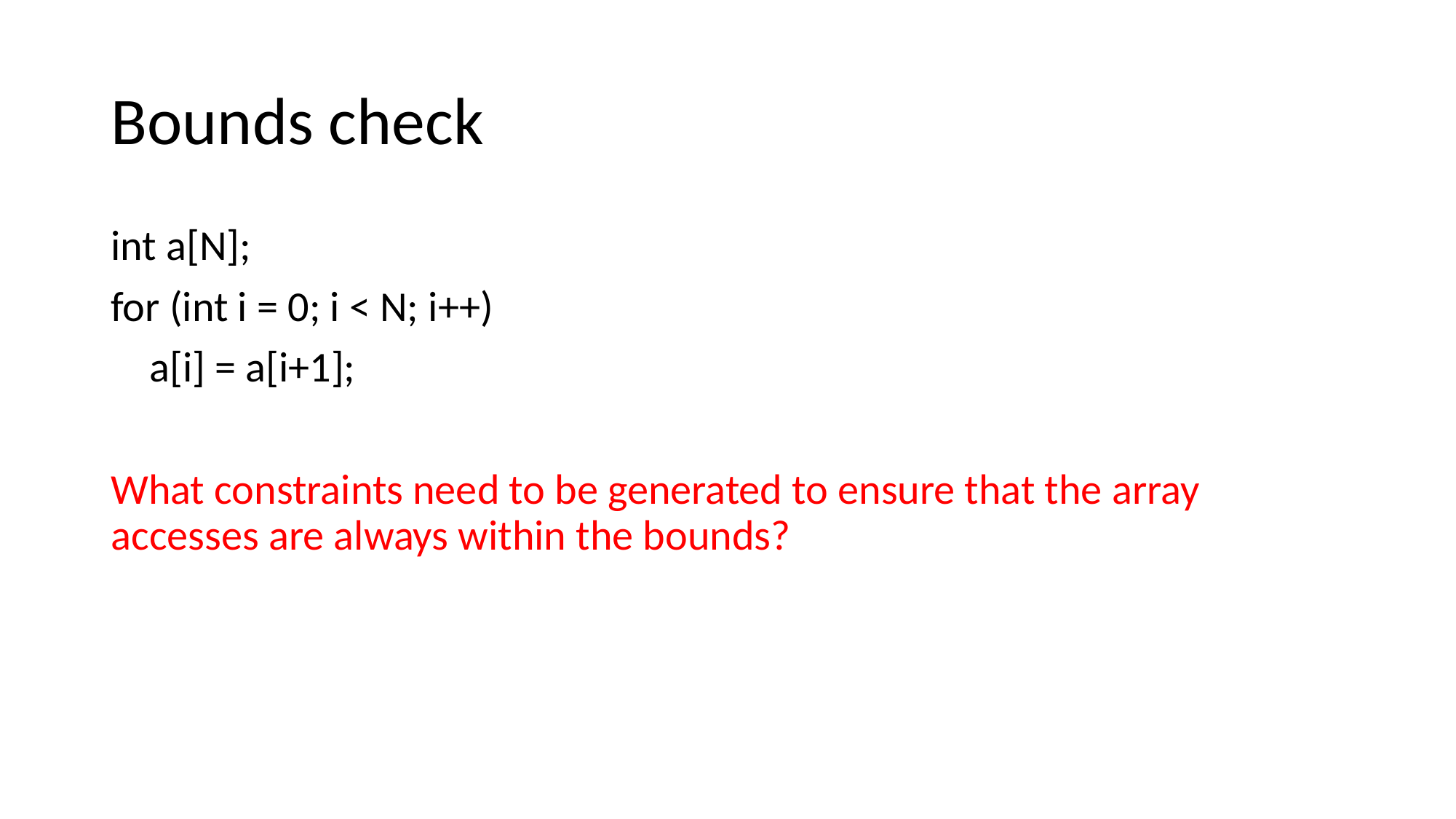

# Bounds check
int a[N];
for (int i = 0; i < N; i++)
    a[i] = a[i+1];

What constraints need to be generated to ensure that the array accesses are always within the bounds?